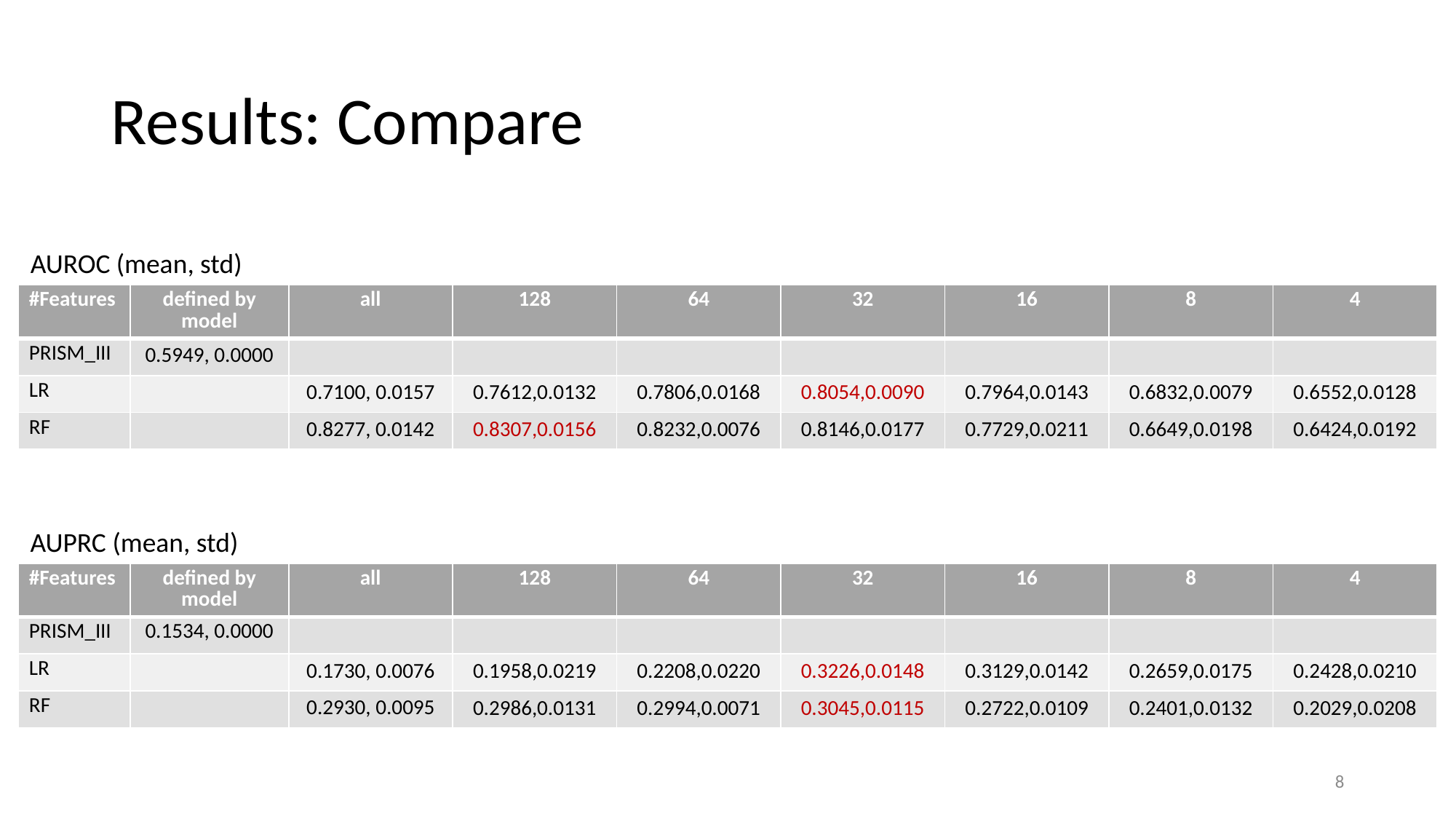

# Results: Compare
AUROC (mean, std)
| #Features | defined by model | all | 128 | 64 | 32 | 16 | 8 | 4 |
| --- | --- | --- | --- | --- | --- | --- | --- | --- |
| PRISM\_III | 0.5949, 0.0000 |  |  |  |  |  |  |  |
| LR |  | 0.7100, 0.0157 | 0.7612,0.0132 | 0.7806,0.0168 | 0.8054,0.0090 | 0.7964,0.0143 | 0.6832,0.0079 | 0.6552,0.0128 |
| RF |  | 0.8277, 0.0142 | 0.8307,0.0156 | 0.8232,0.0076 | 0.8146,0.0177 | 0.7729,0.0211 | 0.6649,0.0198 | 0.6424,0.0192 |
AUPRC (mean, std)
| #Features | defined by model | all | 128 | 64 | 32 | 16 | 8 | 4 |
| --- | --- | --- | --- | --- | --- | --- | --- | --- |
| PRISM\_III | 0.1534, 0.0000 |  |  |  |  |  |  |  |
| LR |  | 0.1730, 0.0076 | 0.1958,0.0219 | 0.2208,0.0220 | 0.3226,0.0148 | 0.3129,0.0142 | 0.2659,0.0175 | 0.2428,0.0210 |
| RF |  | 0.2930, 0.0095 | 0.2986,0.0131 | 0.2994,0.0071 | 0.3045,0.0115 | 0.2722,0.0109 | 0.2401,0.0132 | 0.2029,0.0208 |
8